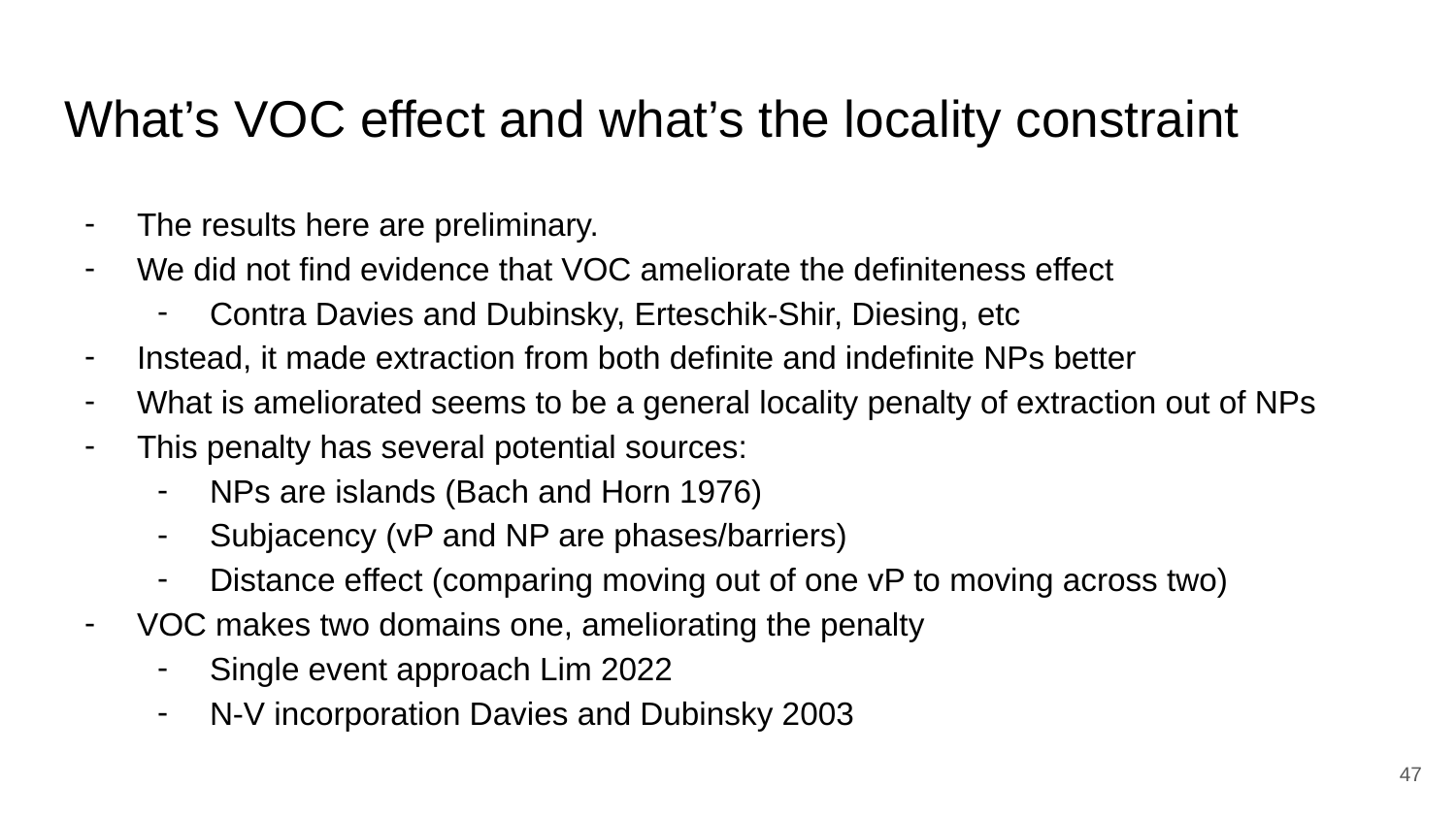

# What’s VOC effect and what’s the locality constraint
The results here are preliminary.
We did not find evidence that VOC ameliorate the definiteness effect
Contra Davies and Dubinsky, Erteschik-Shir, Diesing, etc
Instead, it made extraction from both definite and indefinite NPs better
What is ameliorated seems to be a general locality penalty of extraction out of NPs
This penalty has several potential sources:
NPs are islands (Bach and Horn 1976)
Subjacency (vP and NP are phases/barriers)
Distance effect (comparing moving out of one vP to moving across two)
VOC makes two domains one, ameliorating the penalty
Single event approach Lim 2022
N-V incorporation Davies and Dubinsky 2003
47